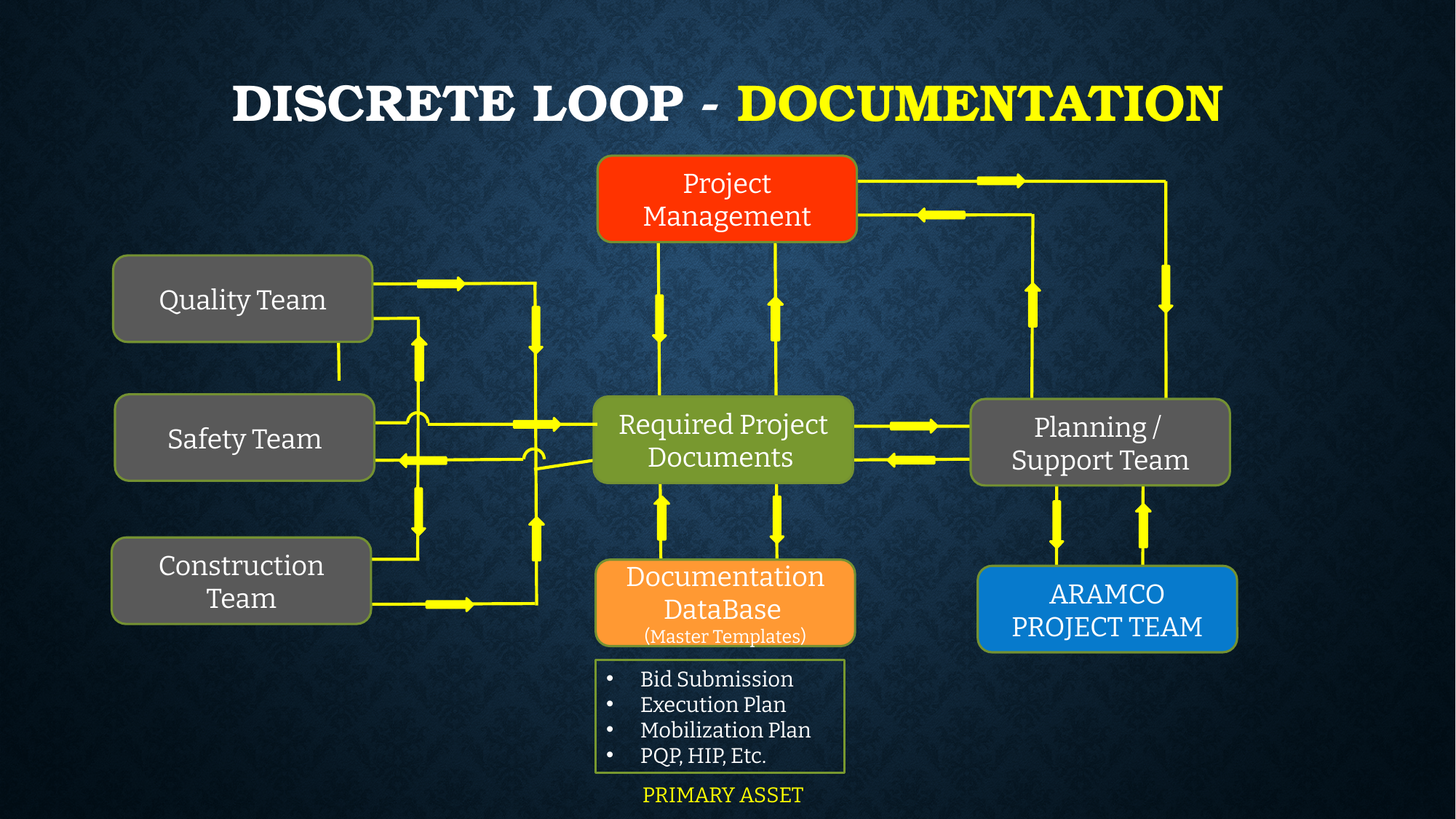

# DISCRETE LOOP - DOCUMENTATION
Project Management

Quality Team

Safety Team
Required Project Documents
Planning /
Support Team

Construction Team
Documentation DataBase
(Master Templates)
ARAMCO PROJECT TEAM

Bid Submission
Execution Plan
Mobilization Plan
PQP, HIP, Etc.
PRIMARY ASSET